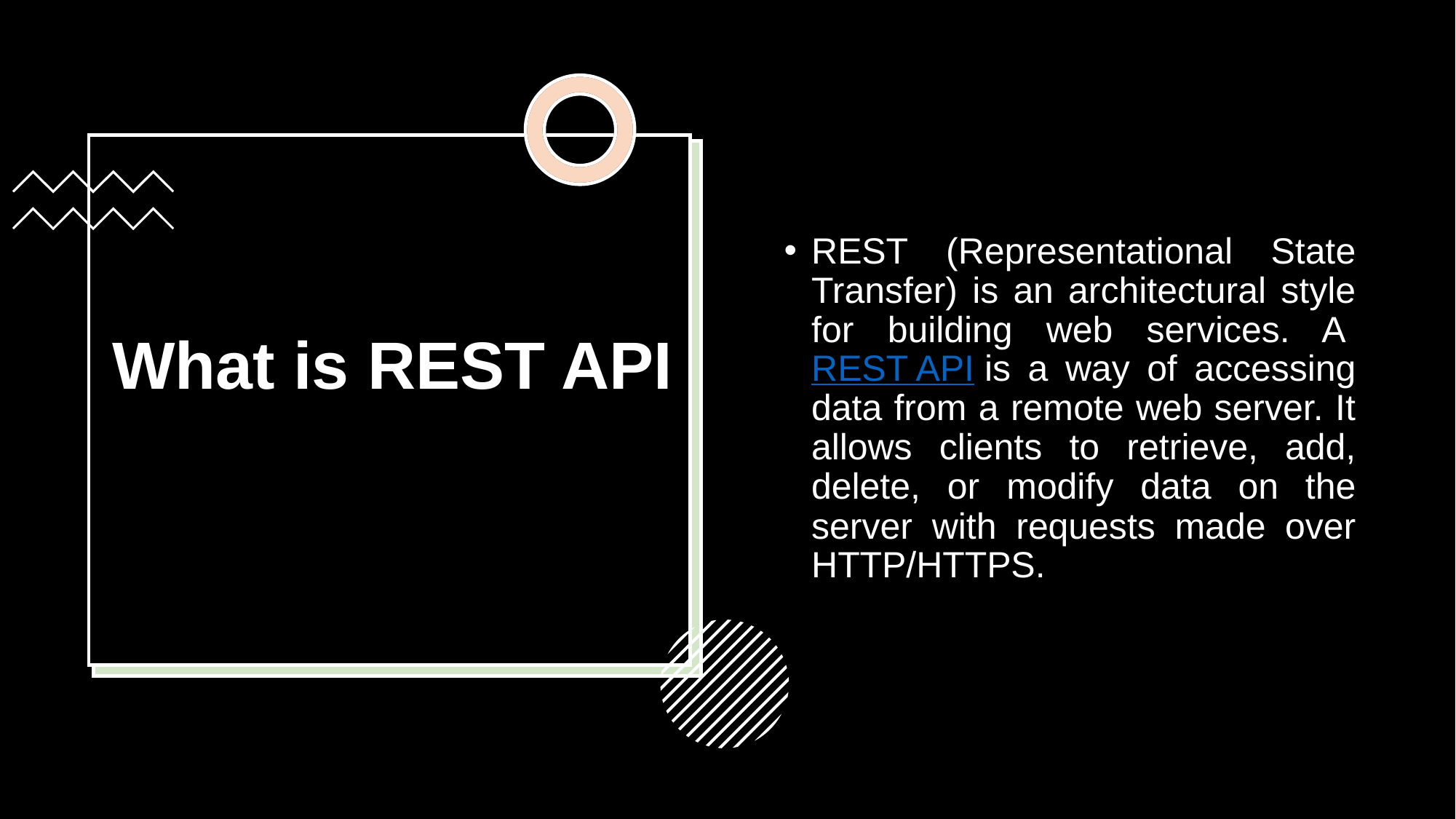

# What is REST API

REST (Representational State Transfer) is an architectural style for building web services. A REST API is a way of accessing data from a remote web server. It allows clients to retrieve, add, delete, or modify data on the server with requests made over HTTP/HTTPS.